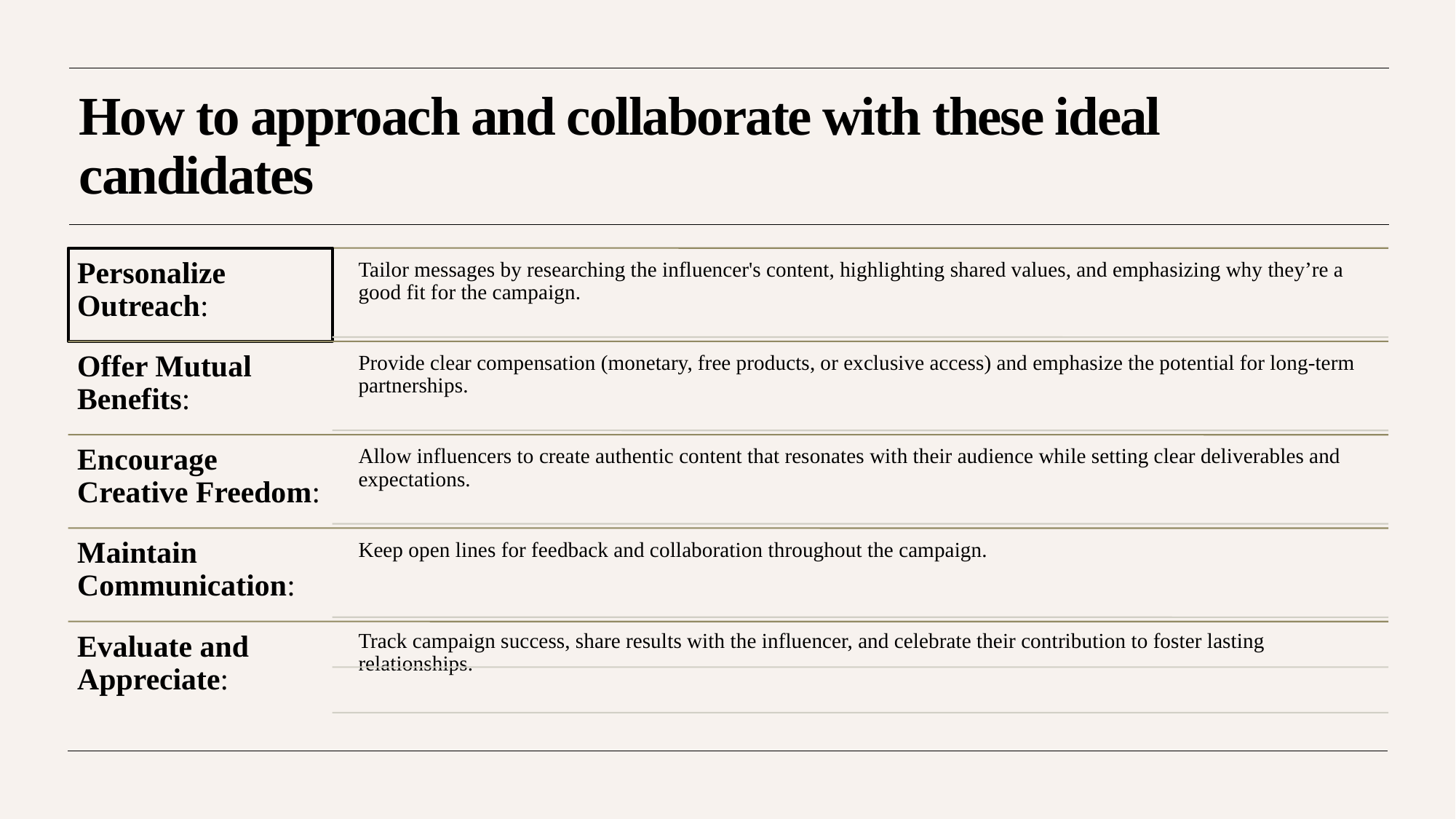

# How to approach and collaborate with these ideal candidates
Personalize Outreach:
Tailor messages by researching the influencer's content, highlighting shared values, and emphasizing why they’re a good fit for the campaign.
Offer Mutual Benefits:
Provide clear compensation (monetary, free products, or exclusive access) and emphasize the potential for long-term partnerships.
Encourage Creative Freedom:
Allow influencers to create authentic content that resonates with their audience while setting clear deliverables and expectations.
Maintain Communication:
Keep open lines for feedback and collaboration throughout the campaign.
Evaluate and Appreciate:
Track campaign success, share results with the influencer, and celebrate their contribution to foster lasting relationships.